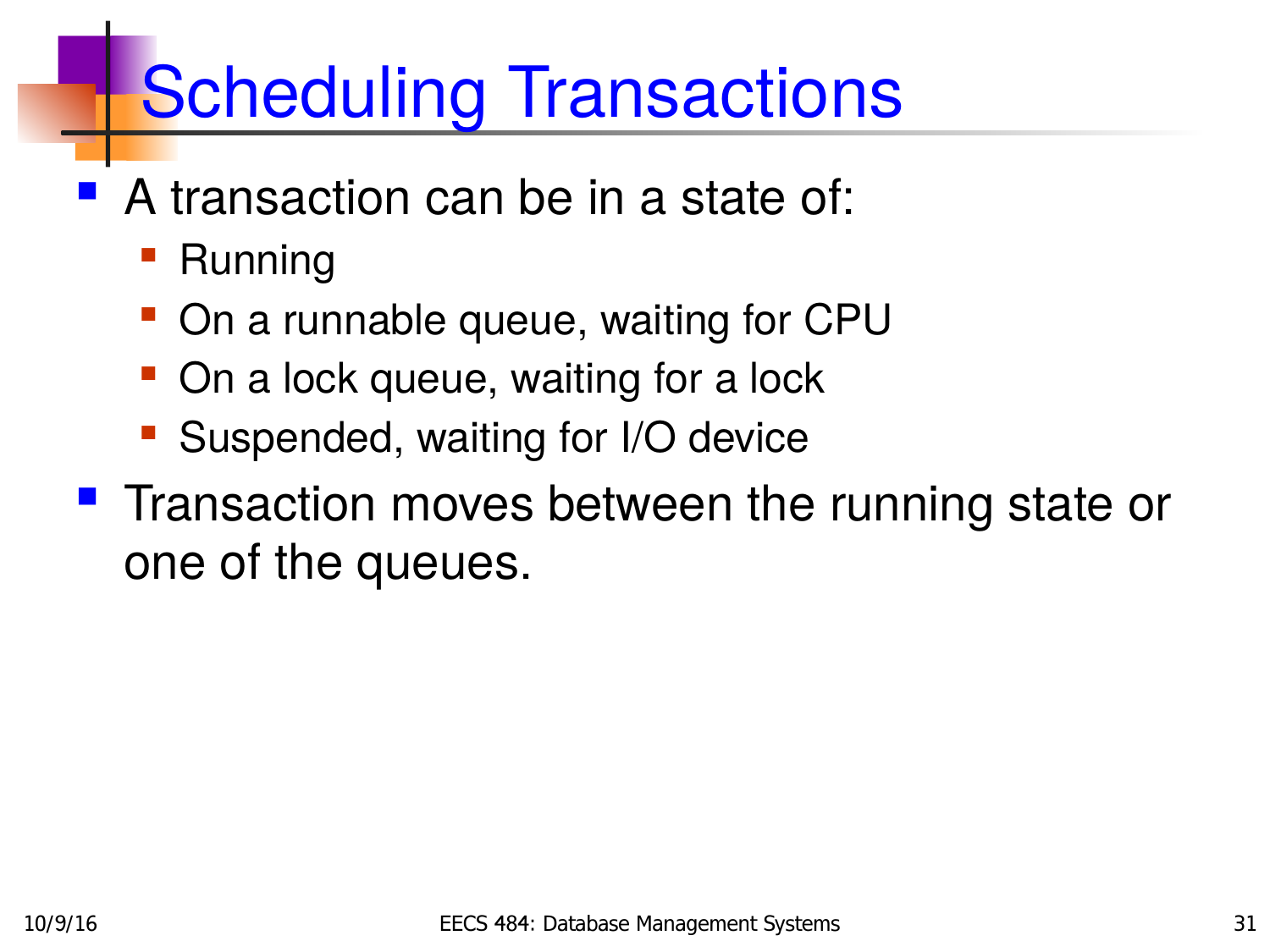

# Scheduling Transactions
A transaction can be in a state of:
Running
On a runnable queue, waiting for CPU
On a lock queue, waiting for a lock
Suspended, waiting for I/O device
Transaction moves between the running state or one of the queues.
10/9/16
EECS 484: Database Management Systems
31